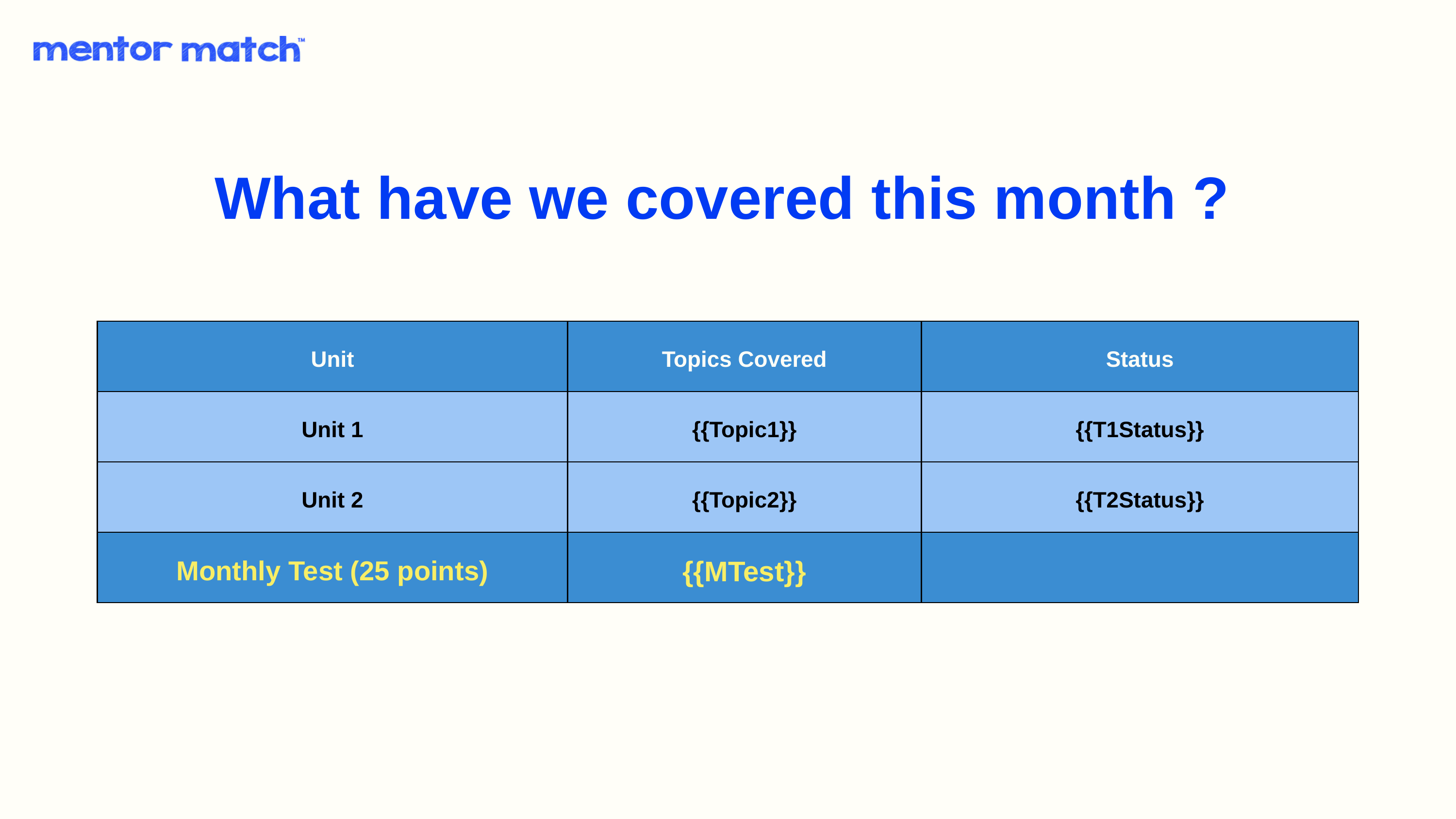

What have we covered this month ?
| Unit | Topics Covered | Status |
| --- | --- | --- |
| Unit 1 | {{Topic1}} | {{T1Status}} |
| Unit 2 | {{Topic2}} | {{T2Status}} |
| Monthly Test (25 points) | {{MTest}} |  |